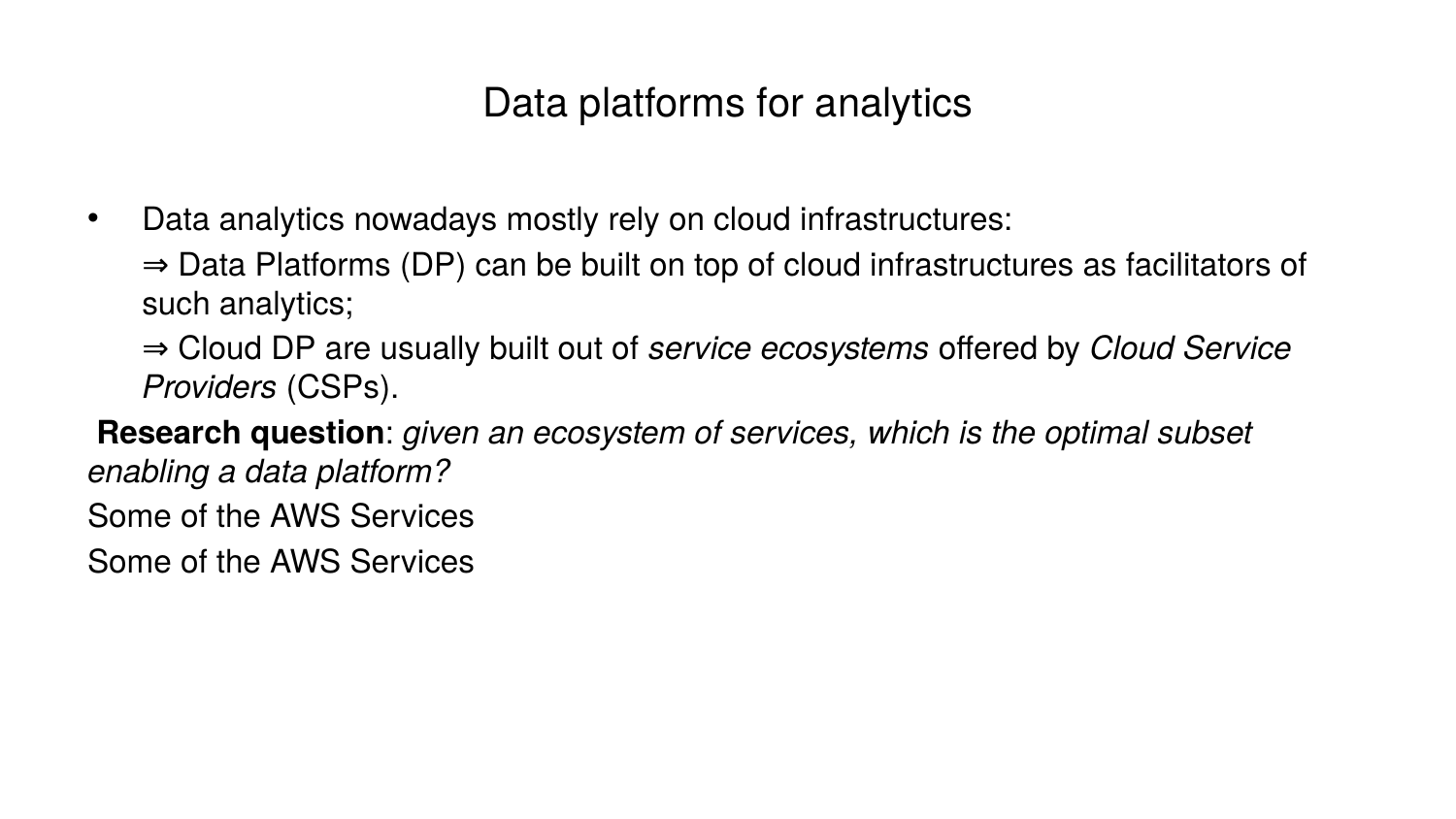

# Data platforms for analytics
Data analytics nowadays mostly rely on cloud infrastructures:
⇒ Data Platforms (DP) can be built on top of cloud infrastructures as facilitators of such analytics;
⇒ Cloud DP are usually built out of service ecosystems offered by Cloud Service Providers (CSPs).
 Research question: given an ecosystem of services, which is the optimal subset enabling a data platform?
Some of the AWS Services
Some of the AWS Services